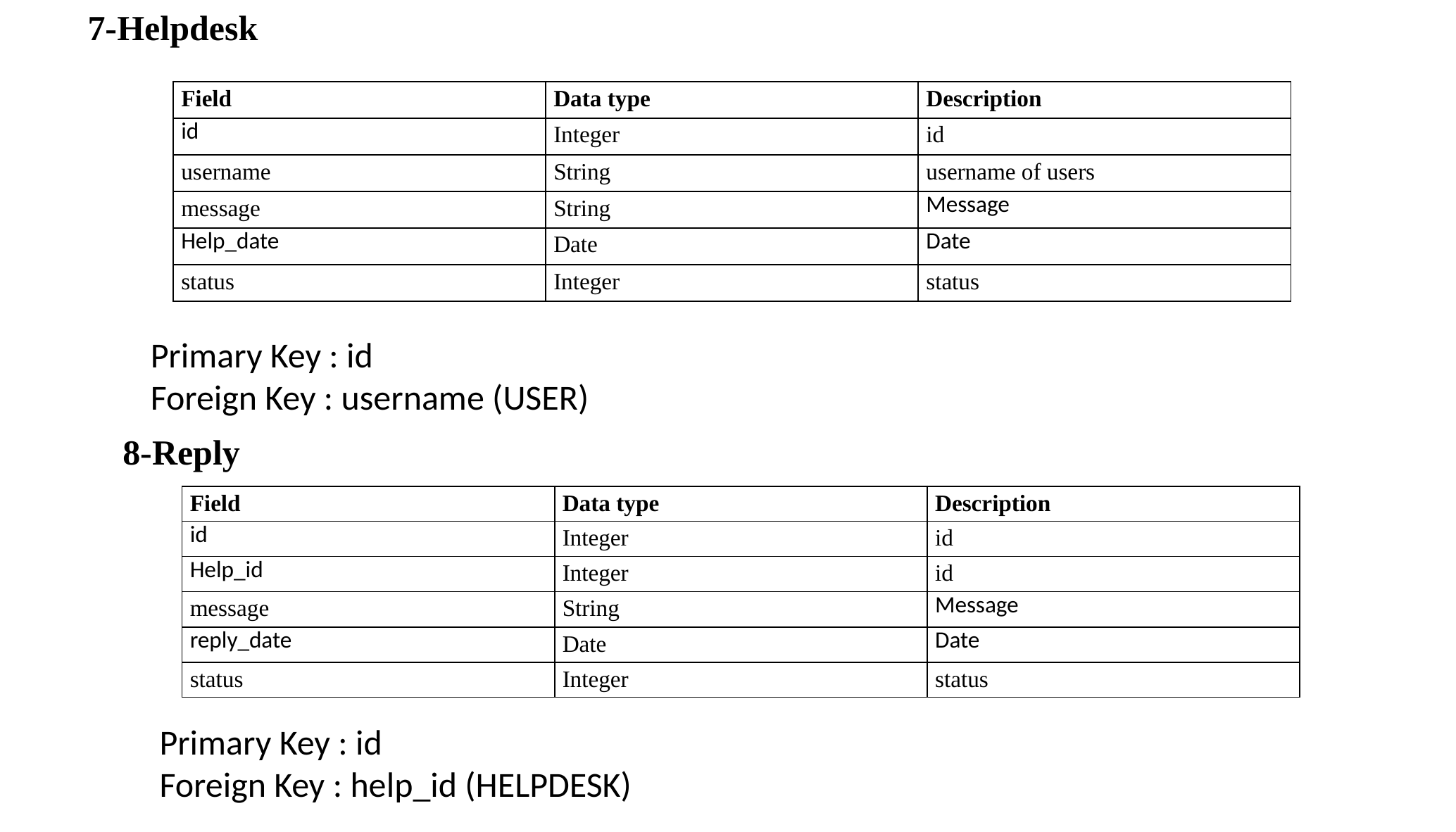

7-Helpdesk
| Field | Data type | Description |
| --- | --- | --- |
| id | Integer | id |
| username | String | username of users |
| message | String | Message |
| Help\_date | Date | Date |
| status | Integer | status |
Primary Key : id
Foreign Key : username (USER)
8-Reply
| Field | Data type | Description |
| --- | --- | --- |
| id | Integer | id |
| Help\_id | Integer | id |
| message | String | Message |
| reply\_date | Date | Date |
| status | Integer | status |
Primary Key : id
Foreign Key : help_id (HELPDESK)